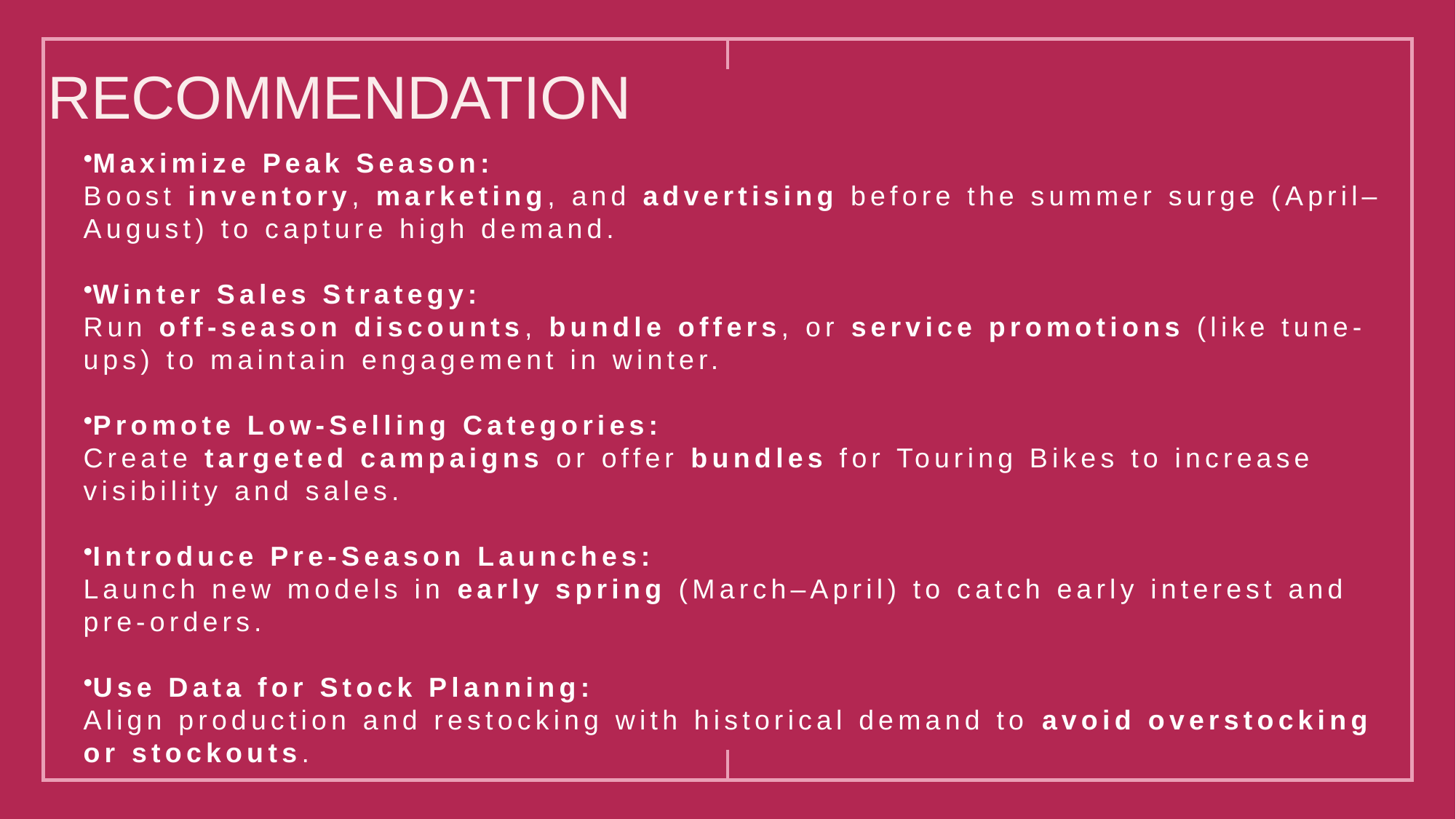

# RECOMMENDATION
Maximize Peak Season:
Boost inventory, marketing, and advertising before the summer surge (April–August) to capture high demand.

Winter Sales Strategy:
Run off-season discounts, bundle offers, or service promotions (like tune-ups) to maintain engagement in winter.

Promote Low-Selling Categories:
Create targeted campaigns or offer bundles for Touring Bikes to increase visibility and sales.

Introduce Pre-Season Launches:
Launch new models in early spring (March–April) to catch early interest and pre-orders.

Use Data for Stock Planning:
Align production and restocking with historical demand to avoid overstocking or stockouts.